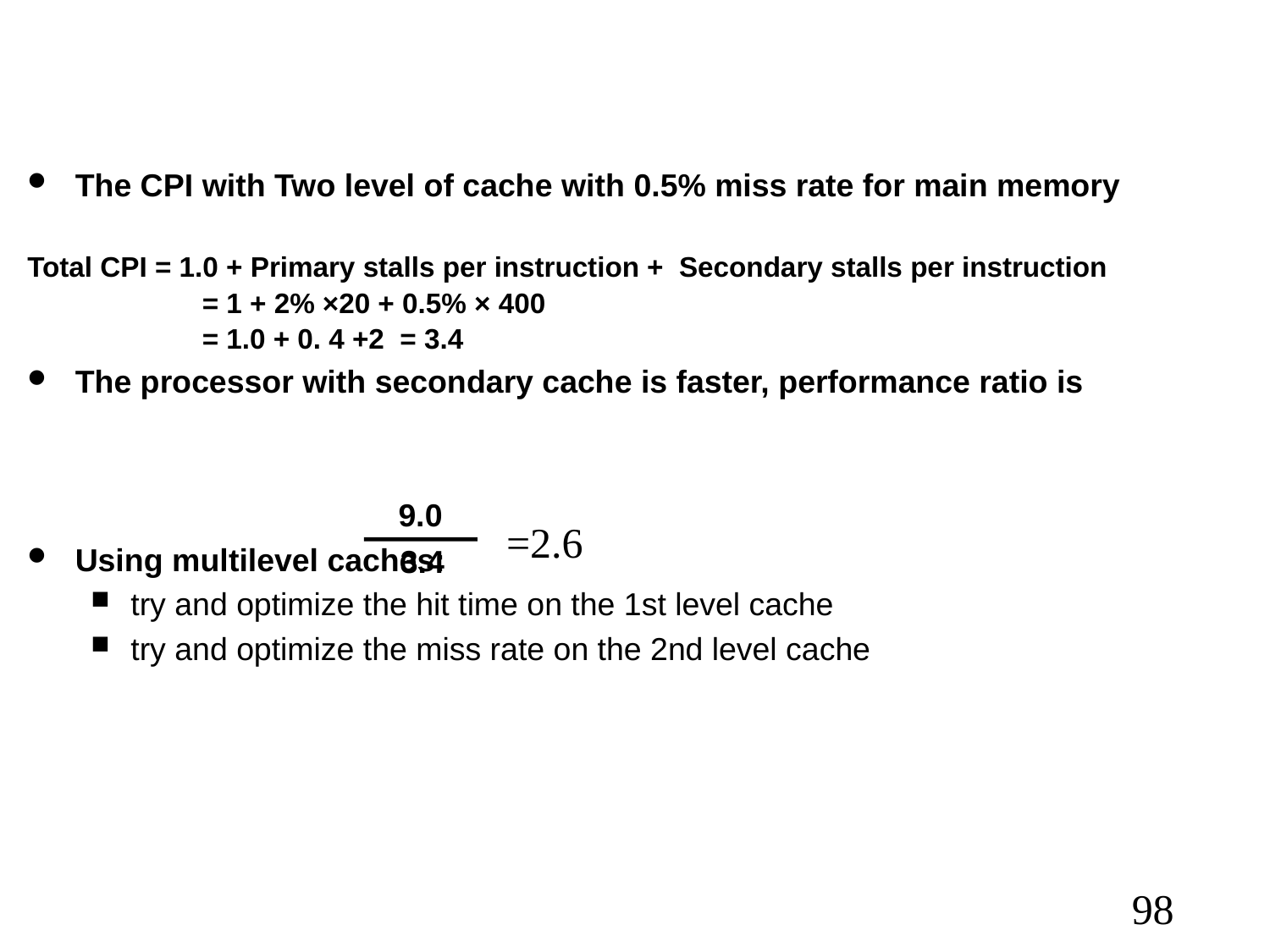

The CPI with Two level of cache with 0.5% miss rate for main memory

Total CPI = 1.0 + Primary stalls per instruction +  Secondary stalls per instruction
		= 1 + 2% ×20 + 0.5% × 400
		= 1.0 + 0. 4 +2  = 3.4
The processor with secondary cache is faster, performance ratio is

Using multilevel caches:
try and optimize the hit time on the 1st level cache
try and optimize the miss rate on the 2nd level cache

9.0
3.4

=2.6